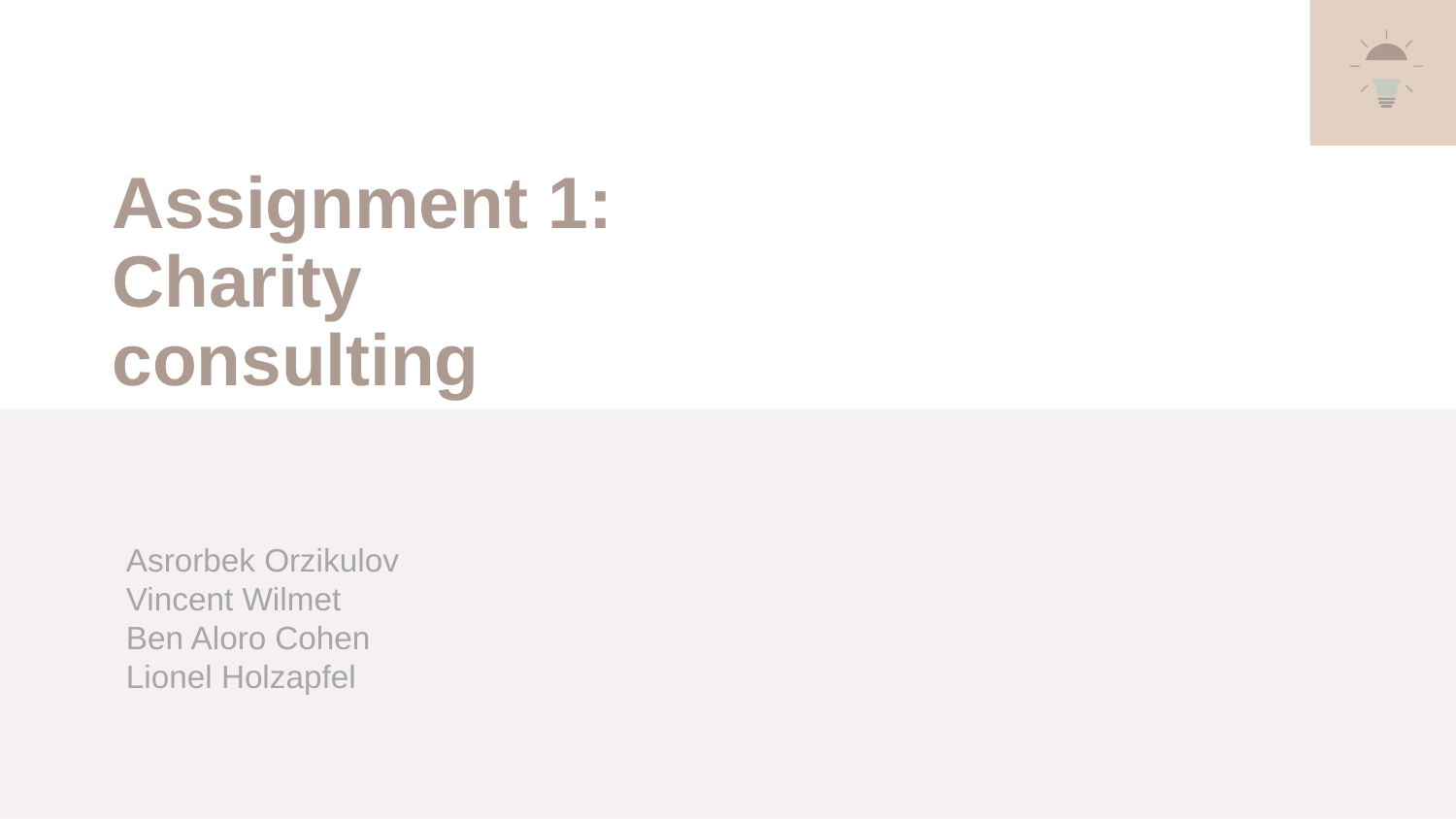

# Assignment 1: Charity consulting
Asrorbek Orzikulov
Vincent Wilmet
Ben Aloro Cohen
Lionel Holzapfel